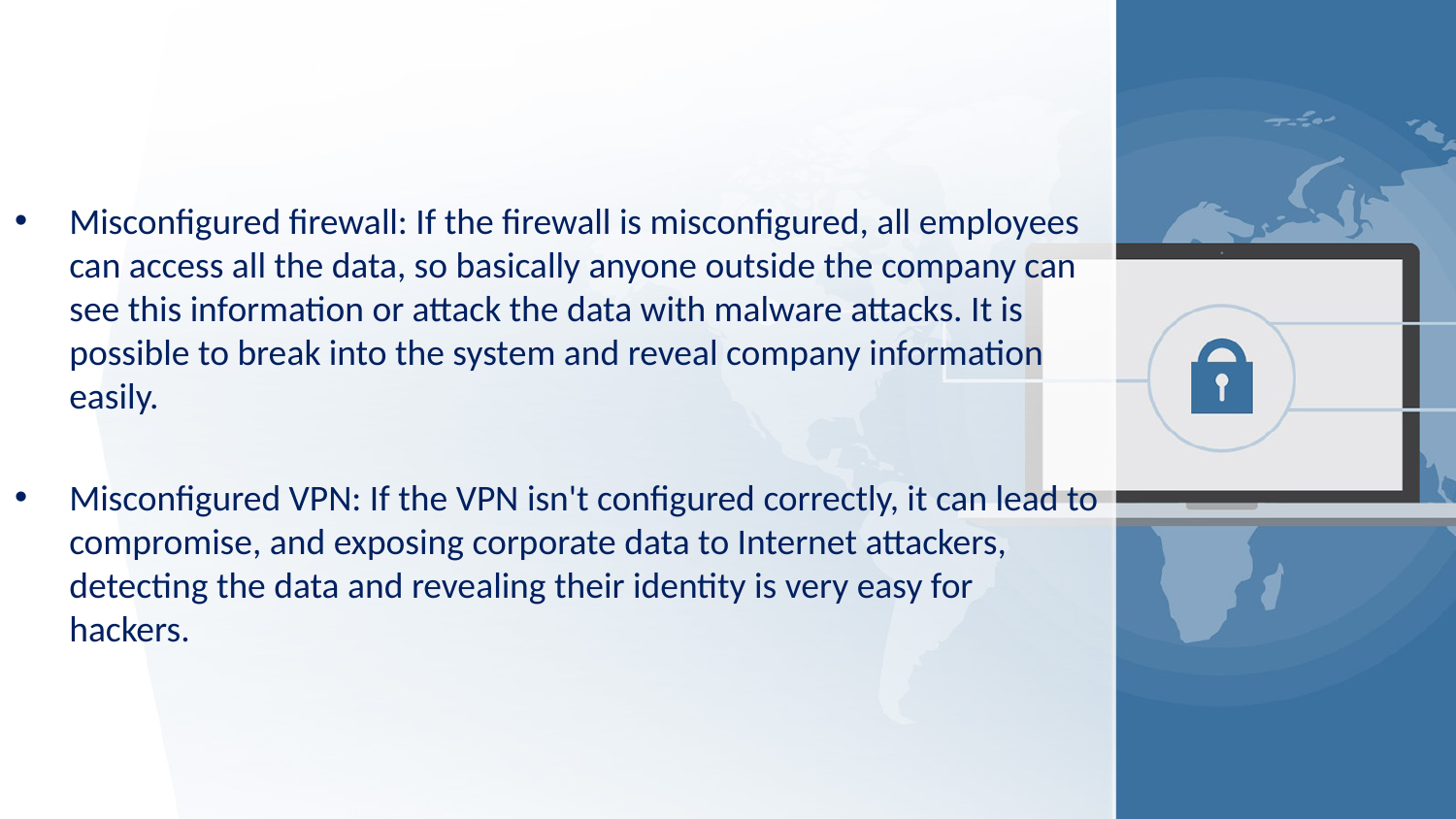

Misconfigured firewall: If the firewall is misconfigured, all employees can access all the data, so basically anyone outside the company can see this information or attack the data with malware attacks. It is possible to break into the system and reveal company information easily.

Misconfigured VPN: If the VPN isn't configured correctly, it can lead to compromise, and exposing corporate data to Internet attackers, detecting the data and revealing their identity is very easy for hackers.